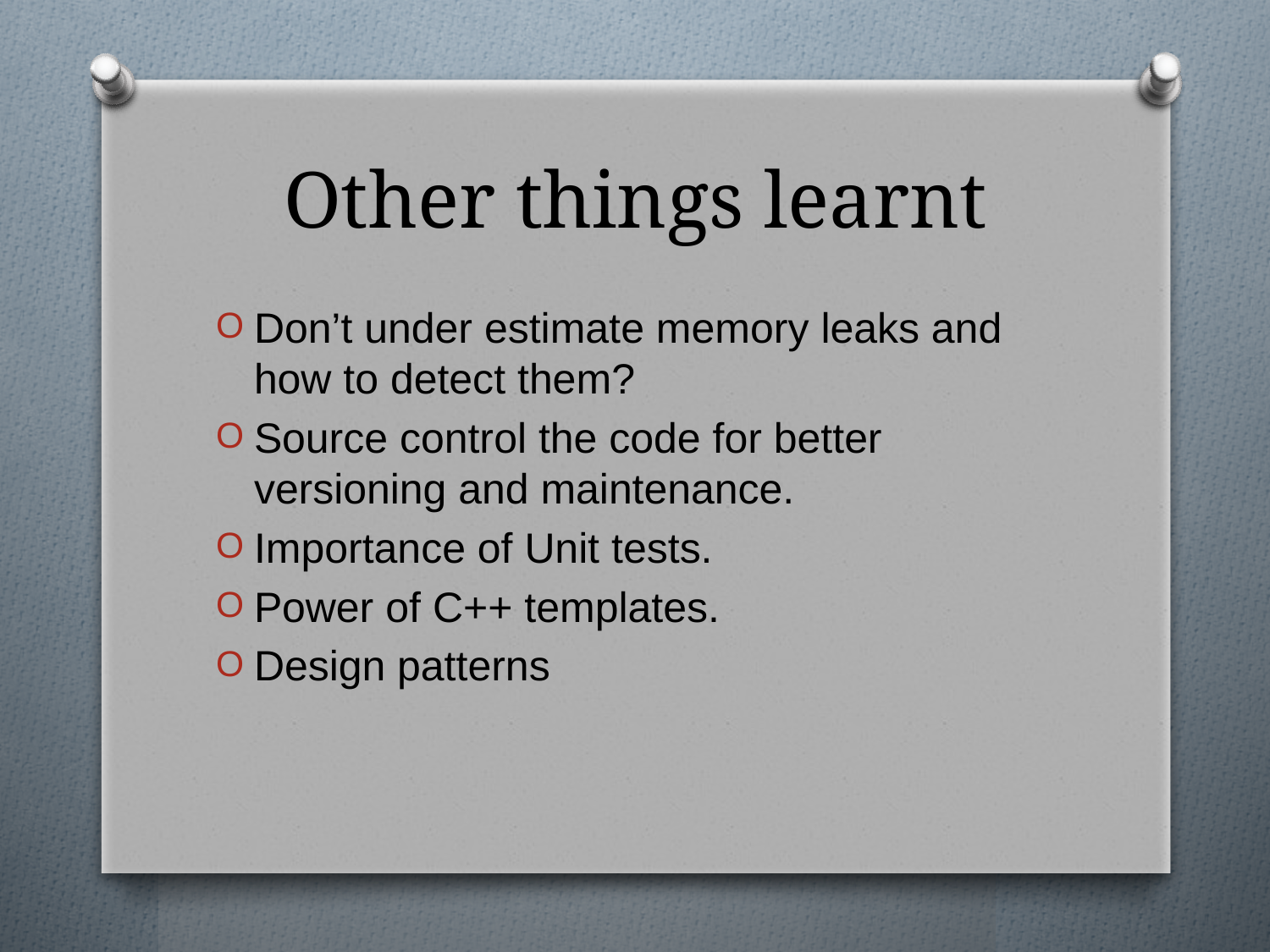

# Other things learnt
Don’t under estimate memory leaks and how to detect them?
Source control the code for better versioning and maintenance.
Importance of Unit tests.
Power of C++ templates.
Design patterns